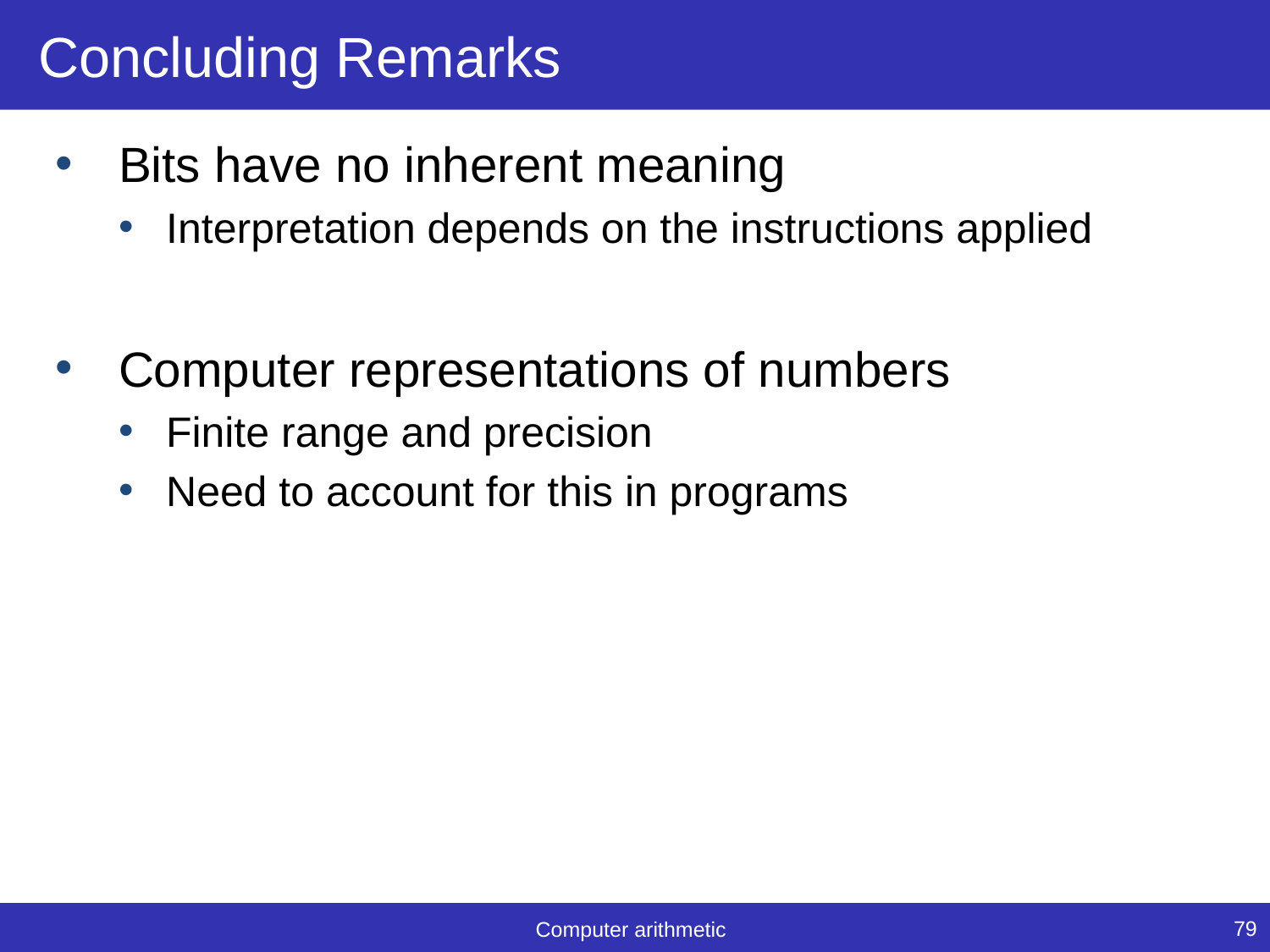

# Concluding Remarks
Bits have no inherent meaning
Interpretation depends on the instructions applied

Computer representations of numbers
Finite range and precision
Need to account for this in programs
79